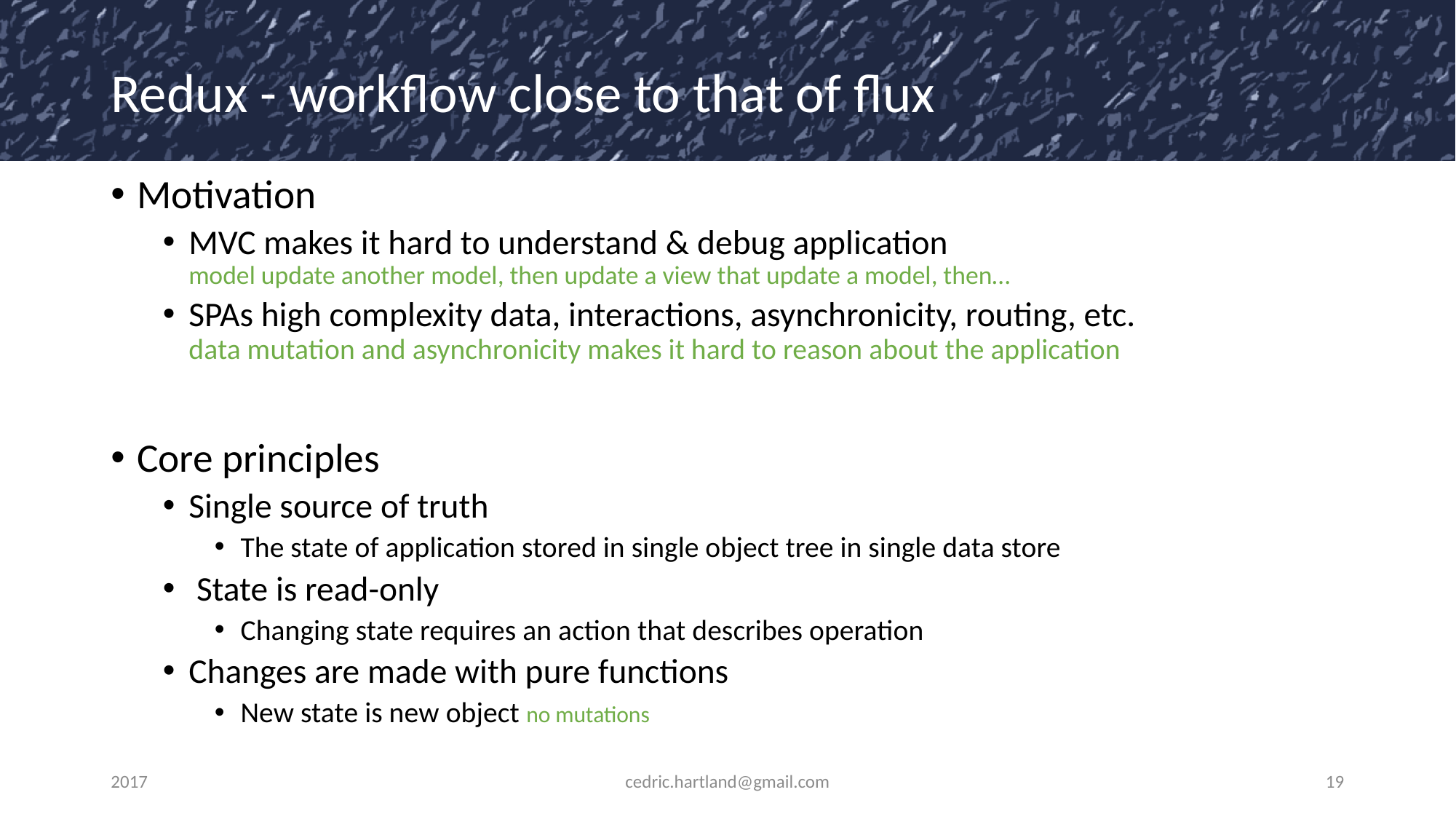

# Redux - workflow close to that of flux
Motivation
MVC makes it hard to understand & debug application
model update another model, then update a view that update a model, then…
SPAs high complexity data, interactions, asynchronicity, routing, etc.
data mutation and asynchronicity makes it hard to reason about the application

Core principles
Single source of truth
The state of application stored in single object tree in single data store
 State is read-only
Changing state requires an action that describes operation
Changes are made with pure functions
New state is new object no mutations
2017
cedric.hartland@gmail.com
19